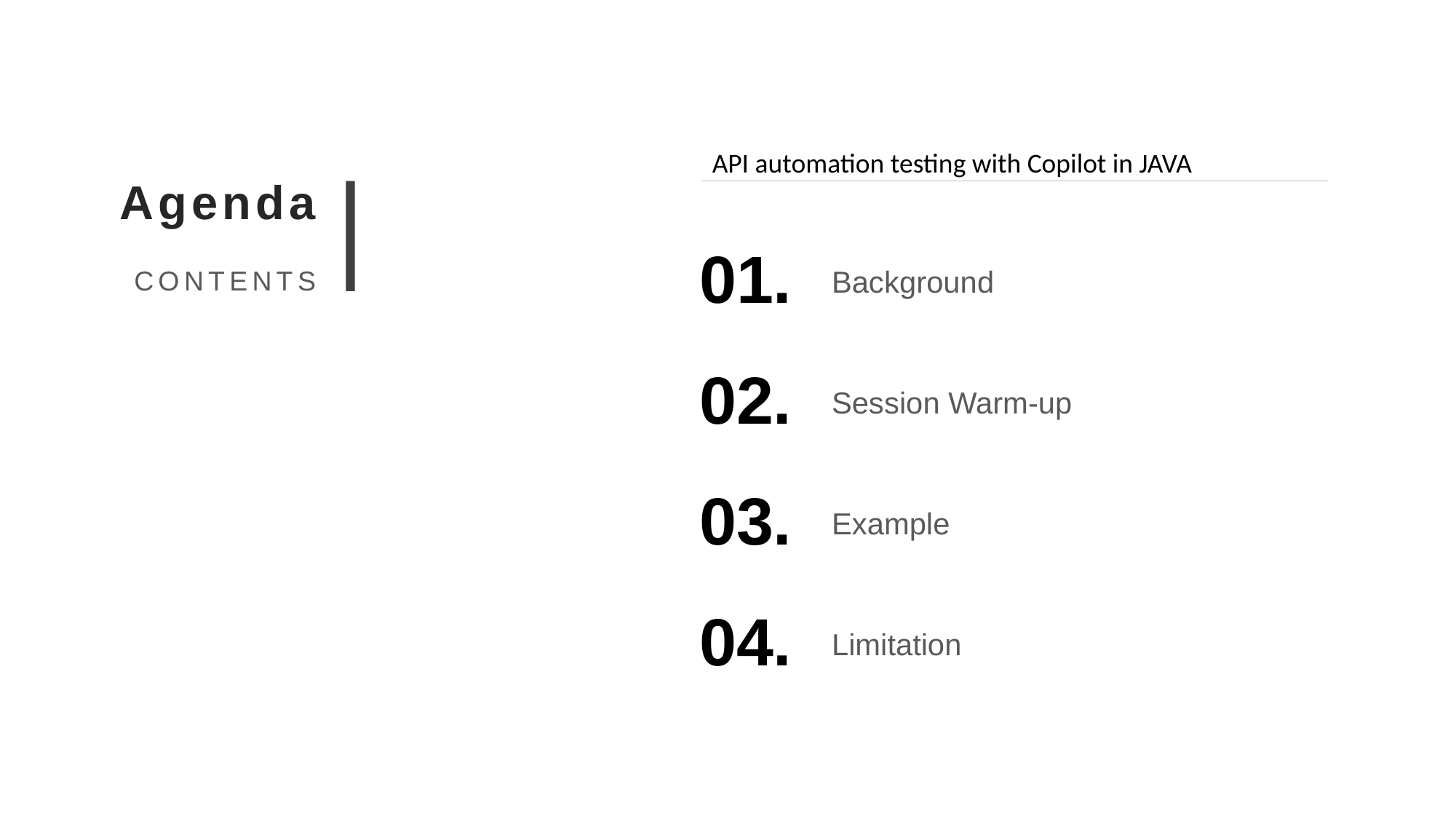

API automation testing with Copilot in JAVA
Agenda

01.
Background
CONTENTS
02.
Session Warm-up
03.
Example
04.
Limitation